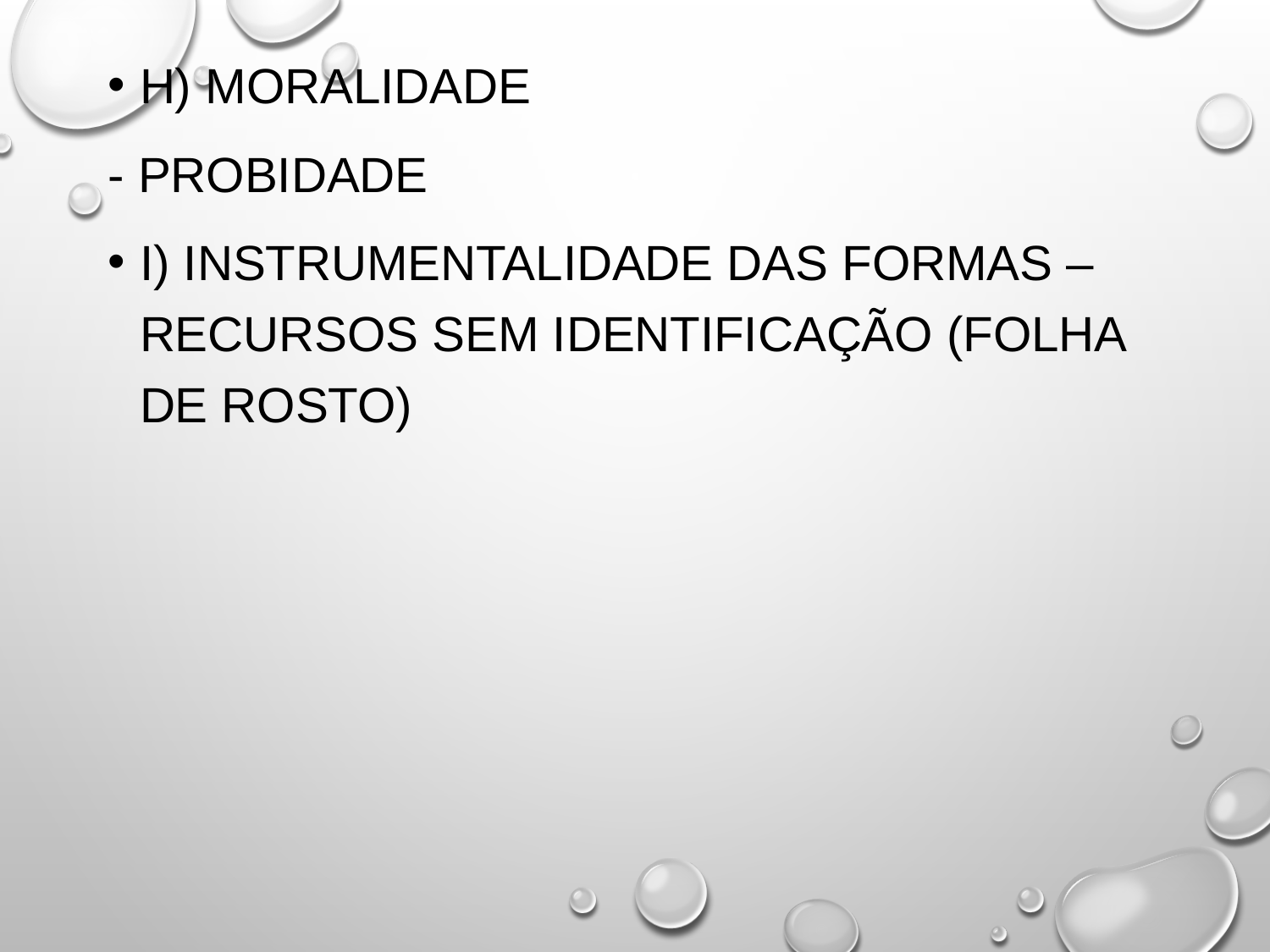

H) MORALIDADE
- probidade
I) INSTRUMENTALIDADE DAS FORMAS – recursos sem identificação (folha de rosto)
#